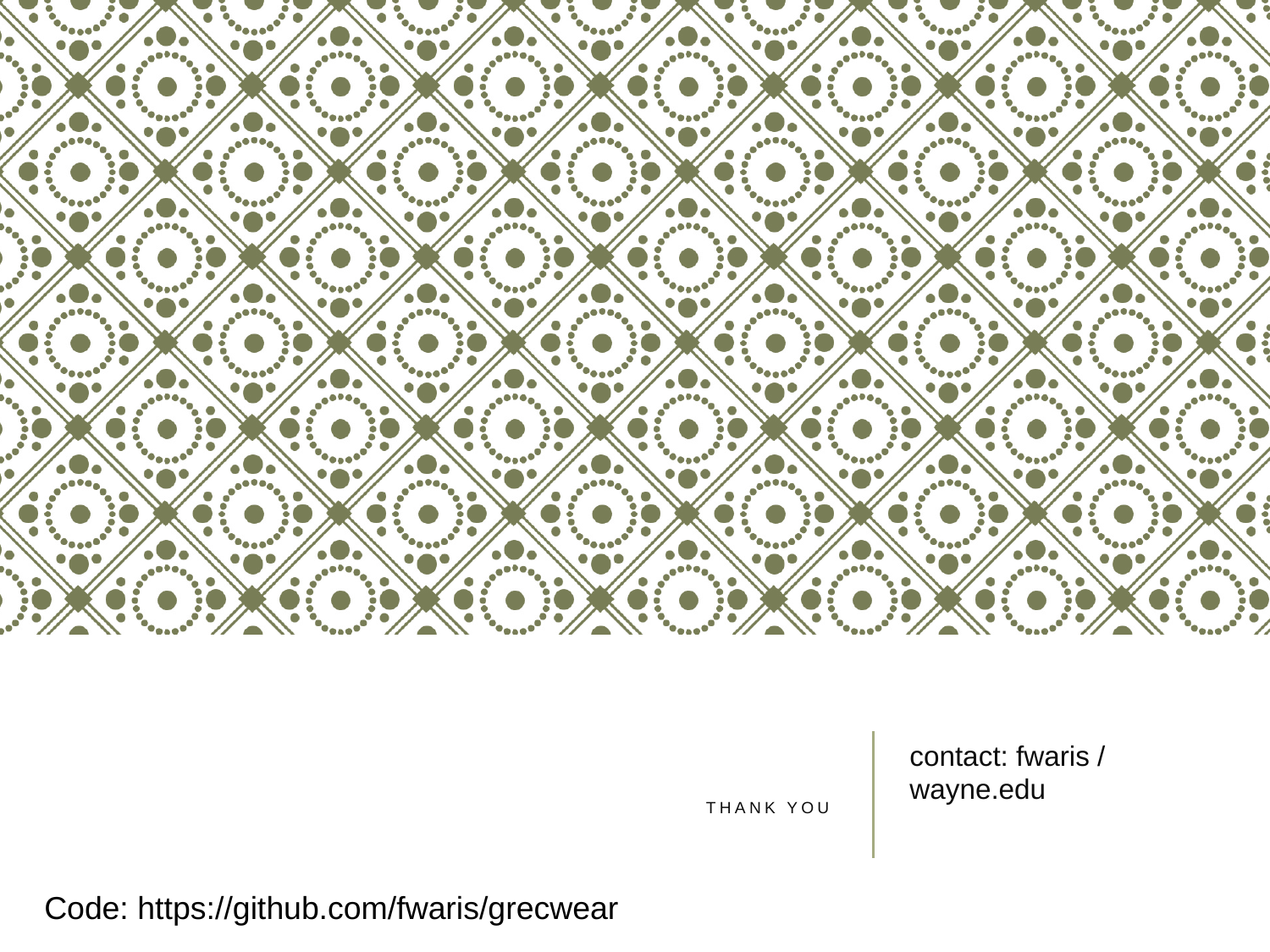

contact: fwaris / wayne.edu

# Thank you
Code: https://github.com/fwaris/grecwear